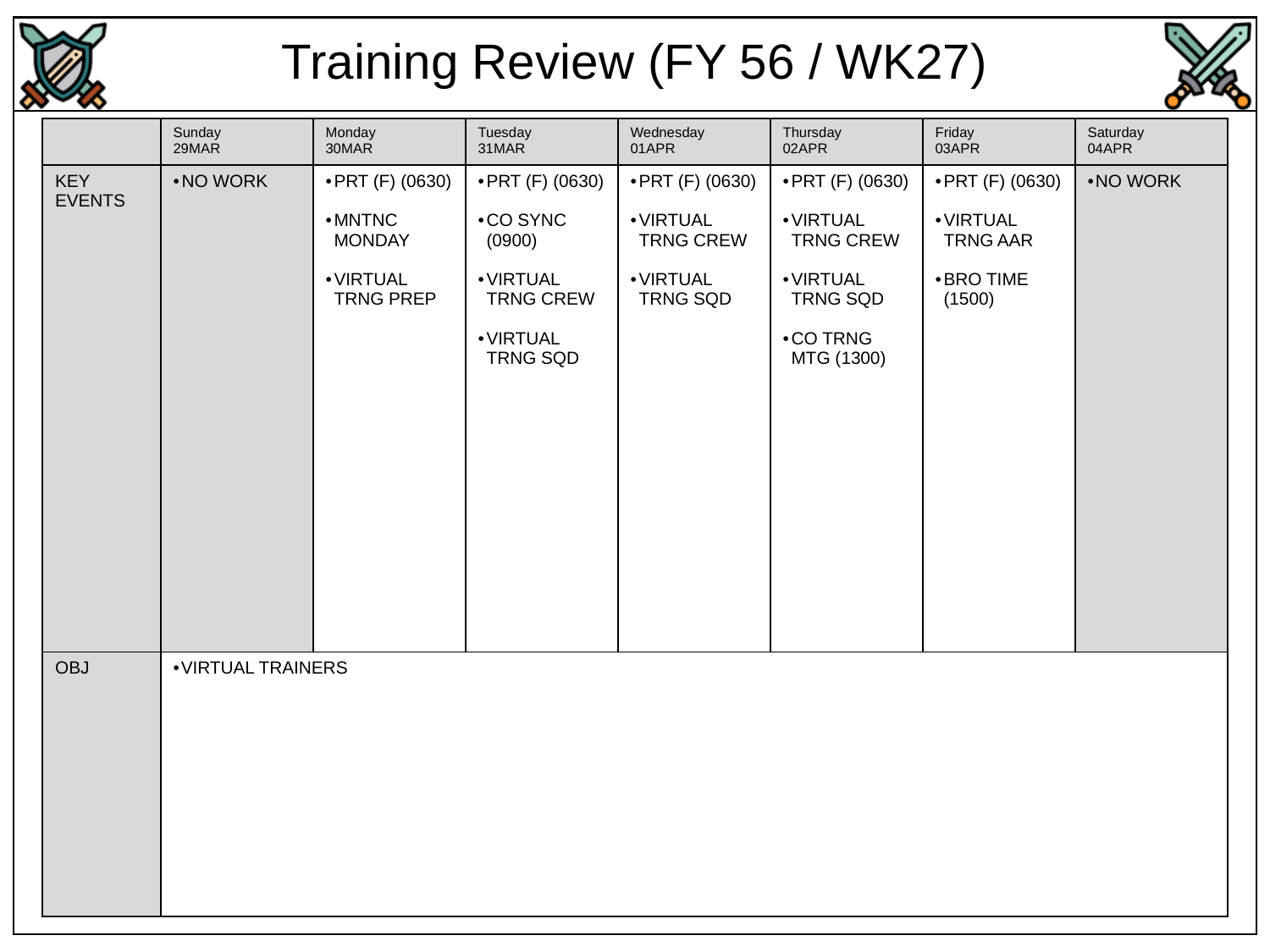

Training Review (FY 56 / WK27)
|  | Sunday 29MAR | Monday 30MAR | Tuesday 31MAR | Wednesday 01APR | Thursday 02APR | Friday 03APR | Saturday 04APR |
| --- | --- | --- | --- | --- | --- | --- | --- |
| KEY EVENTS | NO WORK | PRT (F) (0630) MNTNC MONDAY VIRTUAL TRNG PREP | PRT (F) (0630) CO SYNC (0900) VIRTUAL TRNG CREW VIRTUAL TRNG SQD | PRT (F) (0630) VIRTUAL TRNG CREW VIRTUAL TRNG SQD | PRT (F) (0630) VIRTUAL TRNG CREW VIRTUAL TRNG SQD CO TRNG MTG (1300) | PRT (F) (0630) VIRTUAL TRNG AAR BRO TIME (1500) | NO WORK |
| OBJ | VIRTUAL TRAINERS |  |  |  |  |  |  |